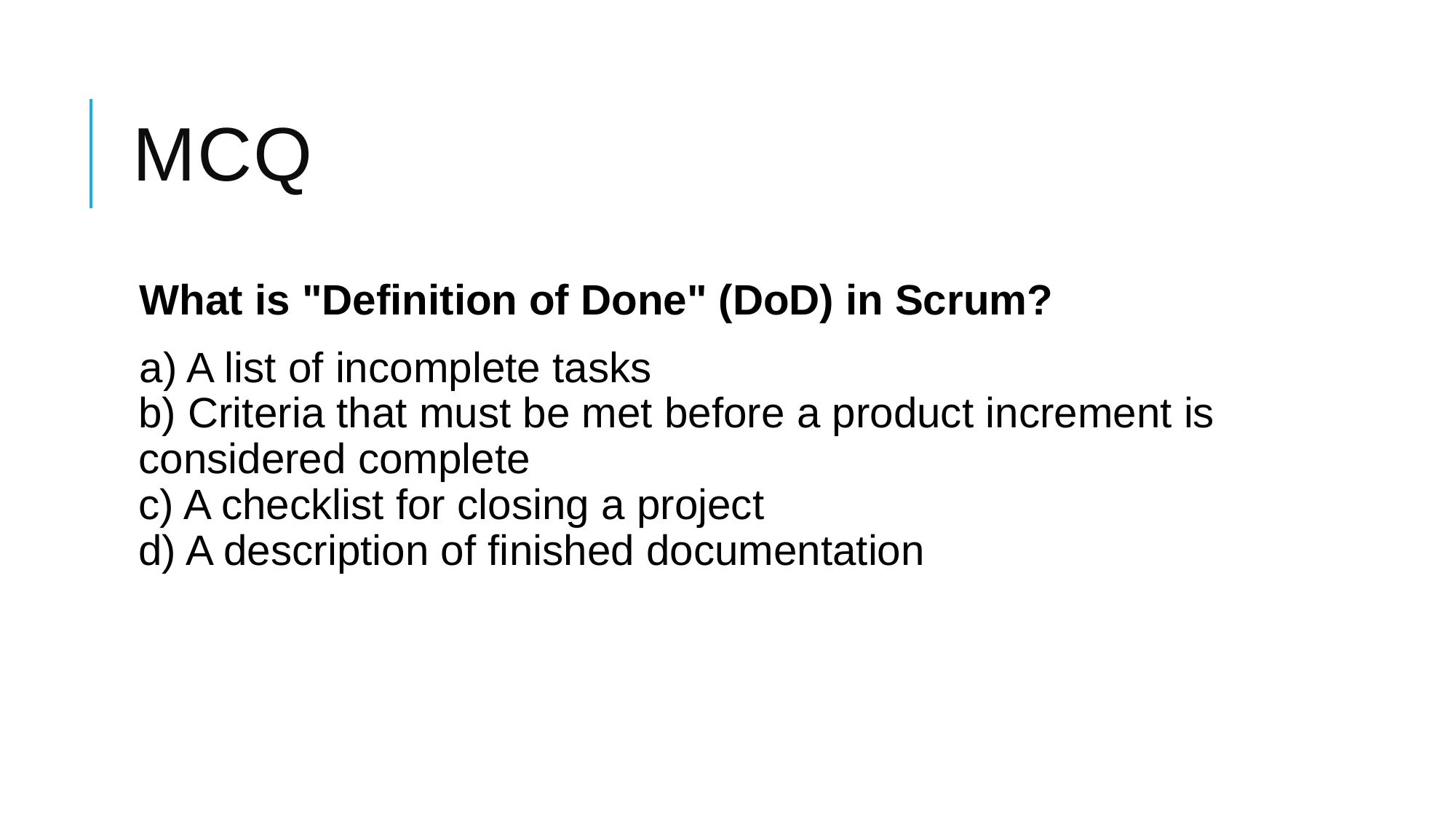

# MCQ
What is "Definition of Done" (DoD) in Scrum?
a) A list of incomplete tasks
b) Criteria that must be met before a product increment is considered complete
c) A checklist for closing a project
d) A description of finished documentation